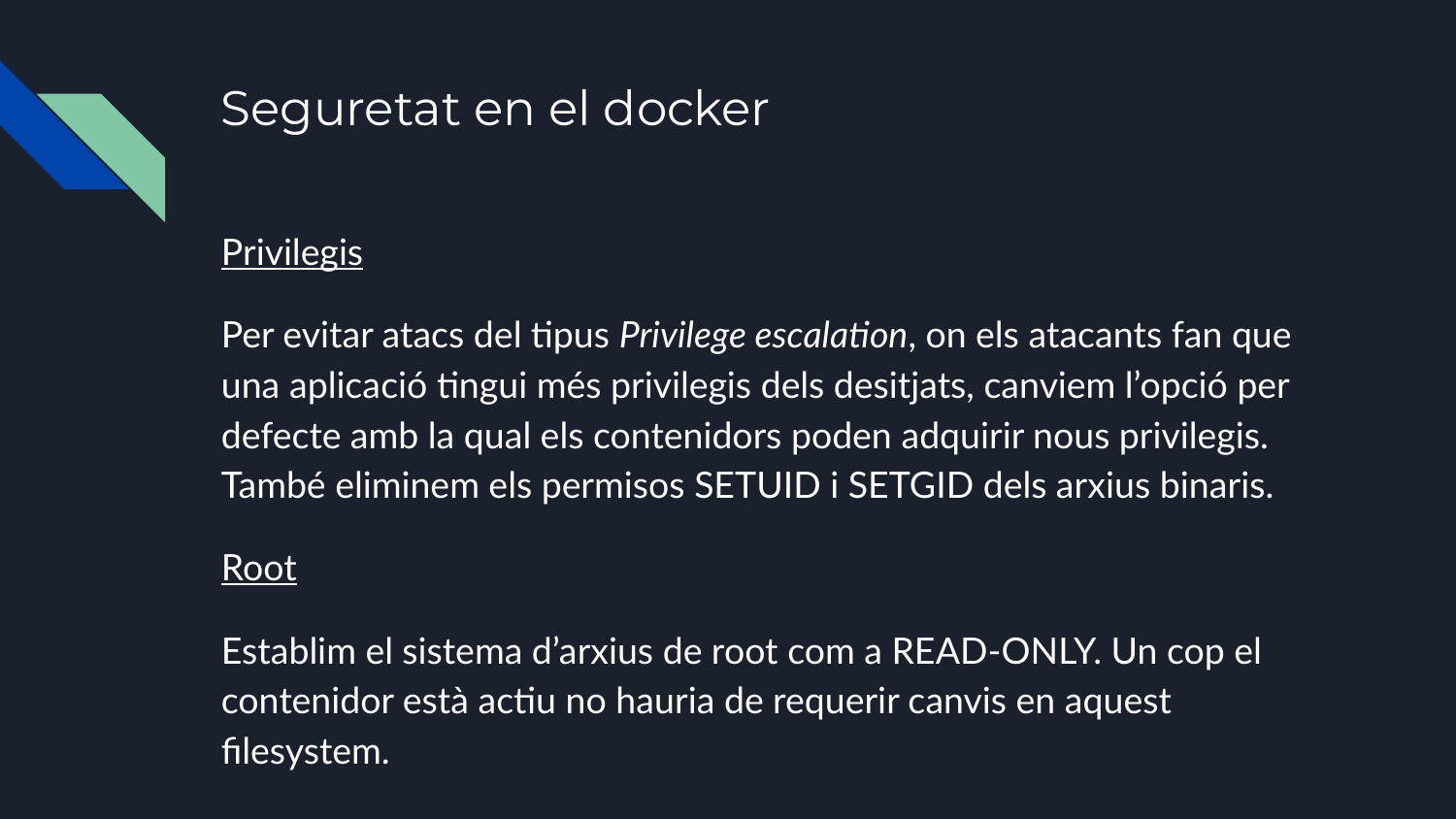

# Seguretat en el docker
Privilegis
Per evitar atacs del tipus Privilege escalation, on els atacants fan que una aplicació tingui més privilegis dels desitjats, canviem l’opció per defecte amb la qual els contenidors poden adquirir nous privilegis. També eliminem els permisos SETUID i SETGID dels arxius binaris.
Root
Establim el sistema d’arxius de root com a READ-ONLY. Un cop el contenidor està actiu no hauria de requerir canvis en aquest filesystem.